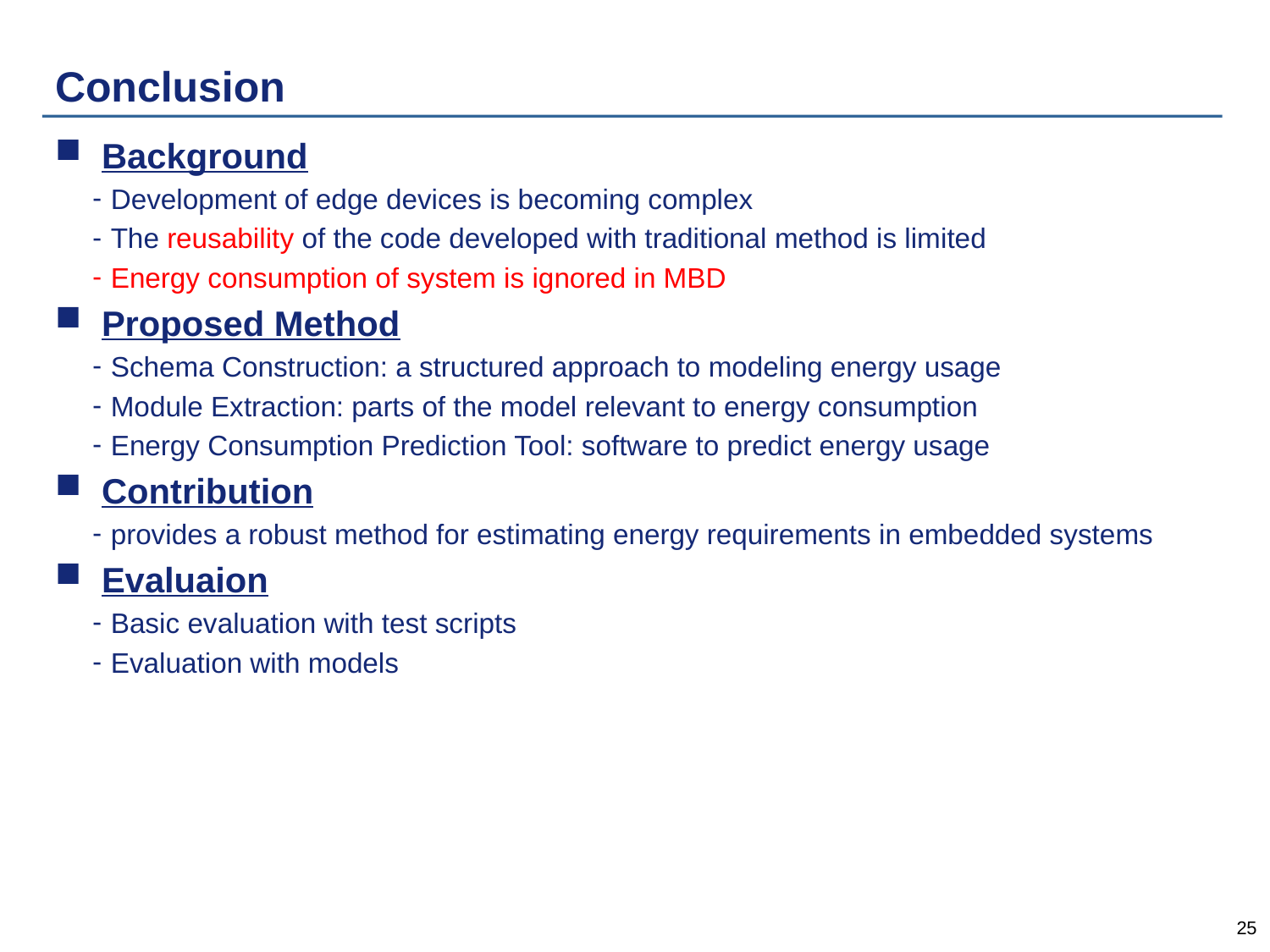

# Conclusion
 Background
Development of edge devices is becoming complex
The reusability of the code developed with traditional method is limited
Energy consumption of system is ignored in MBD
 Proposed Method
Schema Construction: a structured approach to modeling energy usage
Module Extraction: parts of the model relevant to energy consumption
Energy Consumption Prediction Tool: software to predict energy usage
 Contribution
provides a robust method for estimating energy requirements in embedded systems
 Evaluaion
Basic evaluation with test scripts
Evaluation with models

25